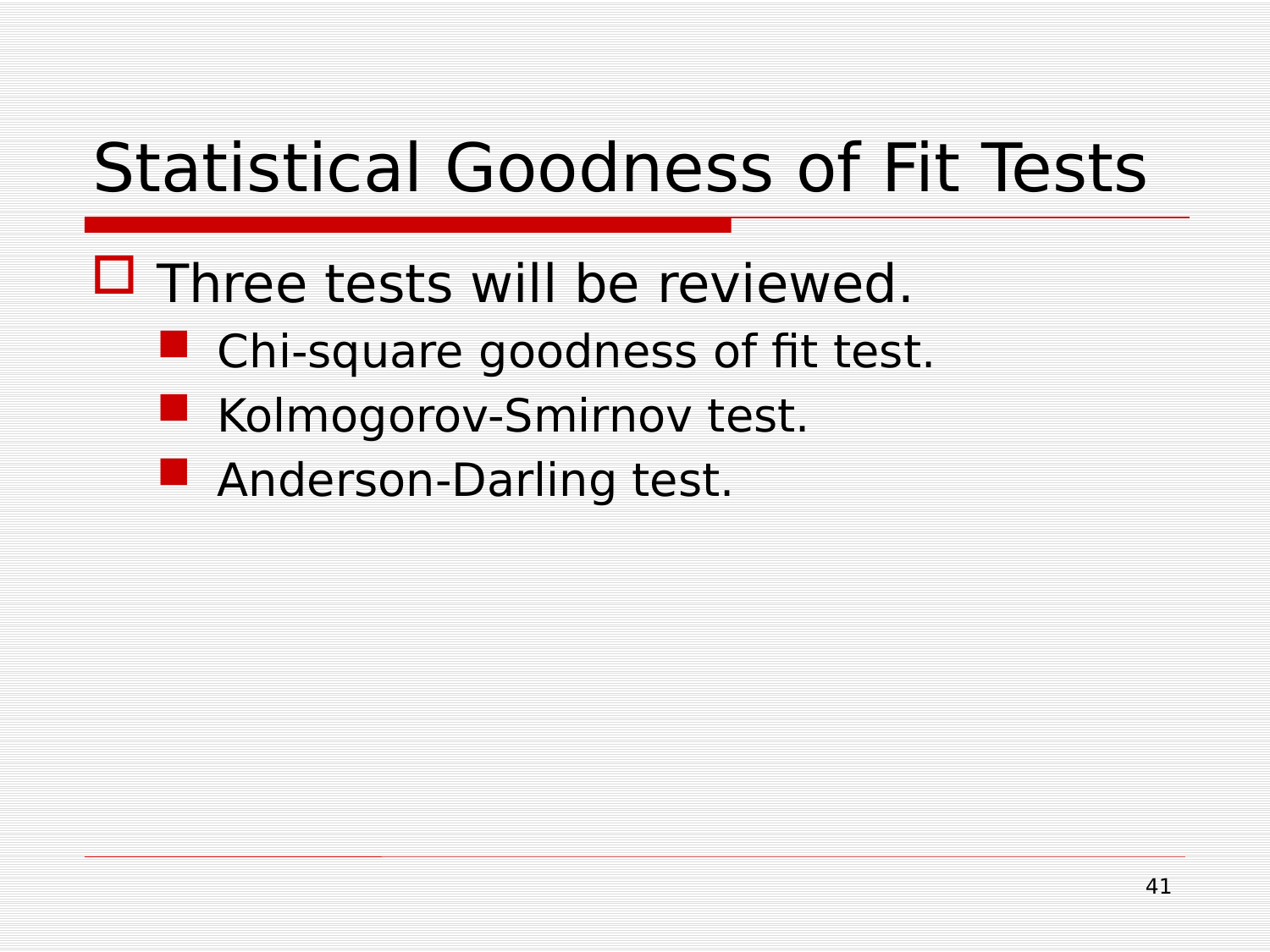

# Statistical Goodness of Fit Tests
Three tests will be reviewed.
Chi-square goodness of fit test.
Kolmogorov-Smirnov test.
Anderson-Darling test.
41